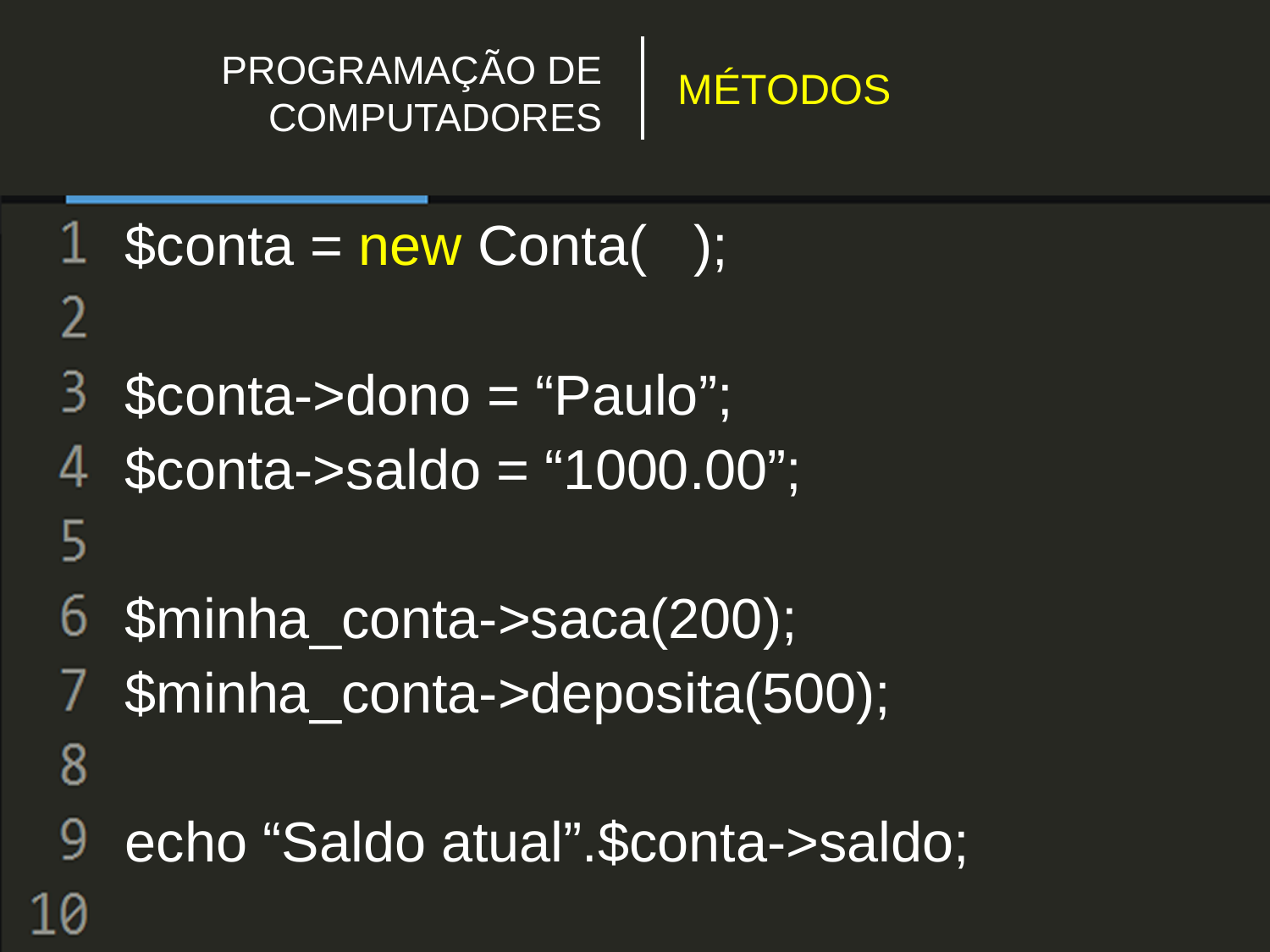

MÉTODOS
# PROGRAMAÇÃO DE COMPUTADORES
$conta = new Conta(   );

$conta->dono = “Paulo”;
$conta->saldo = “1000.00”;

$minha_conta->saca(200);
$minha_conta->deposita(500);

echo “Saldo atual”.$conta->saldo;

Jefferson de Oliveira Chaves